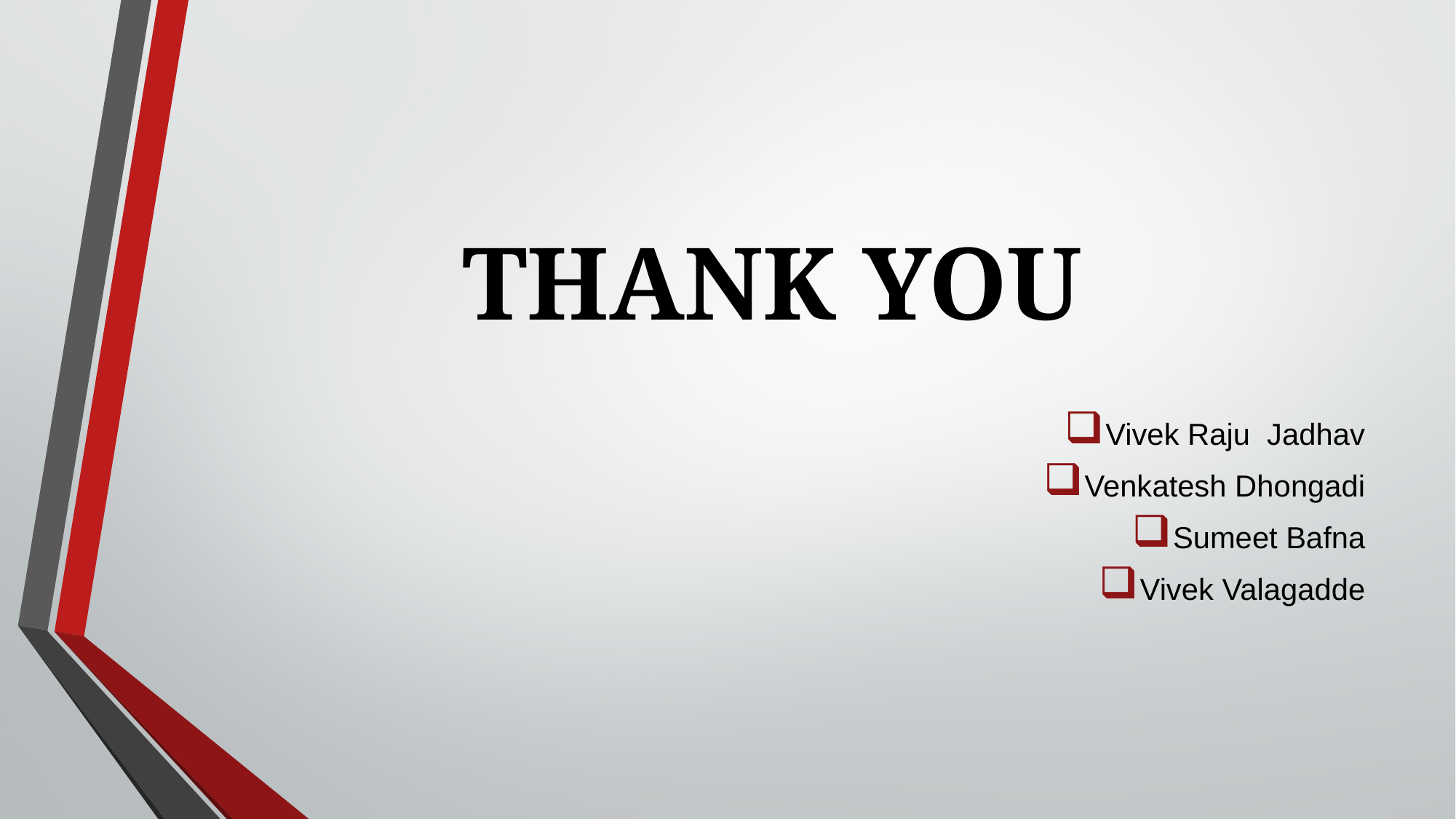

# THANK YOU
Vivek Raju  Jadhav
Venkatesh Dhongadi
Sumeet Bafna
Vivek Valagadde